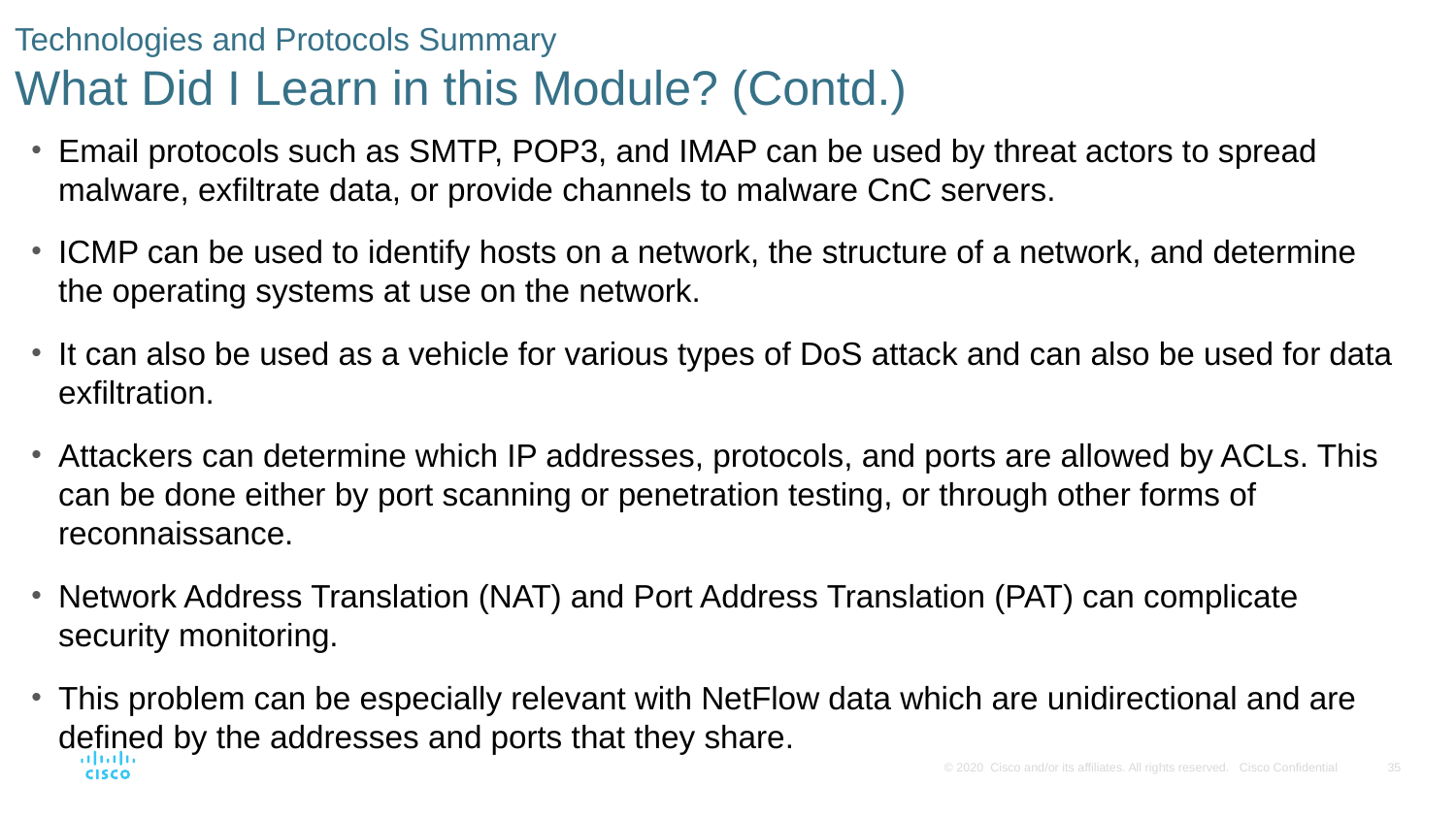

# Technologies and Protocols Summary What Did I Learn in this Module? (Contd.)
Email protocols such as SMTP, POP3, and IMAP can be used by threat actors to spread malware, exfiltrate data, or provide channels to malware CnC servers.
ICMP can be used to identify hosts on a network, the structure of a network, and determine the operating systems at use on the network.
It can also be used as a vehicle for various types of DoS attack and can also be used for data exfiltration.
Attackers can determine which IP addresses, protocols, and ports are allowed by ACLs. This can be done either by port scanning or penetration testing, or through other forms of reconnaissance.
Network Address Translation (NAT) and Port Address Translation (PAT) can complicate security monitoring.
This problem can be especially relevant with NetFlow data which are unidirectional and are defined by the addresses and ports that they share.